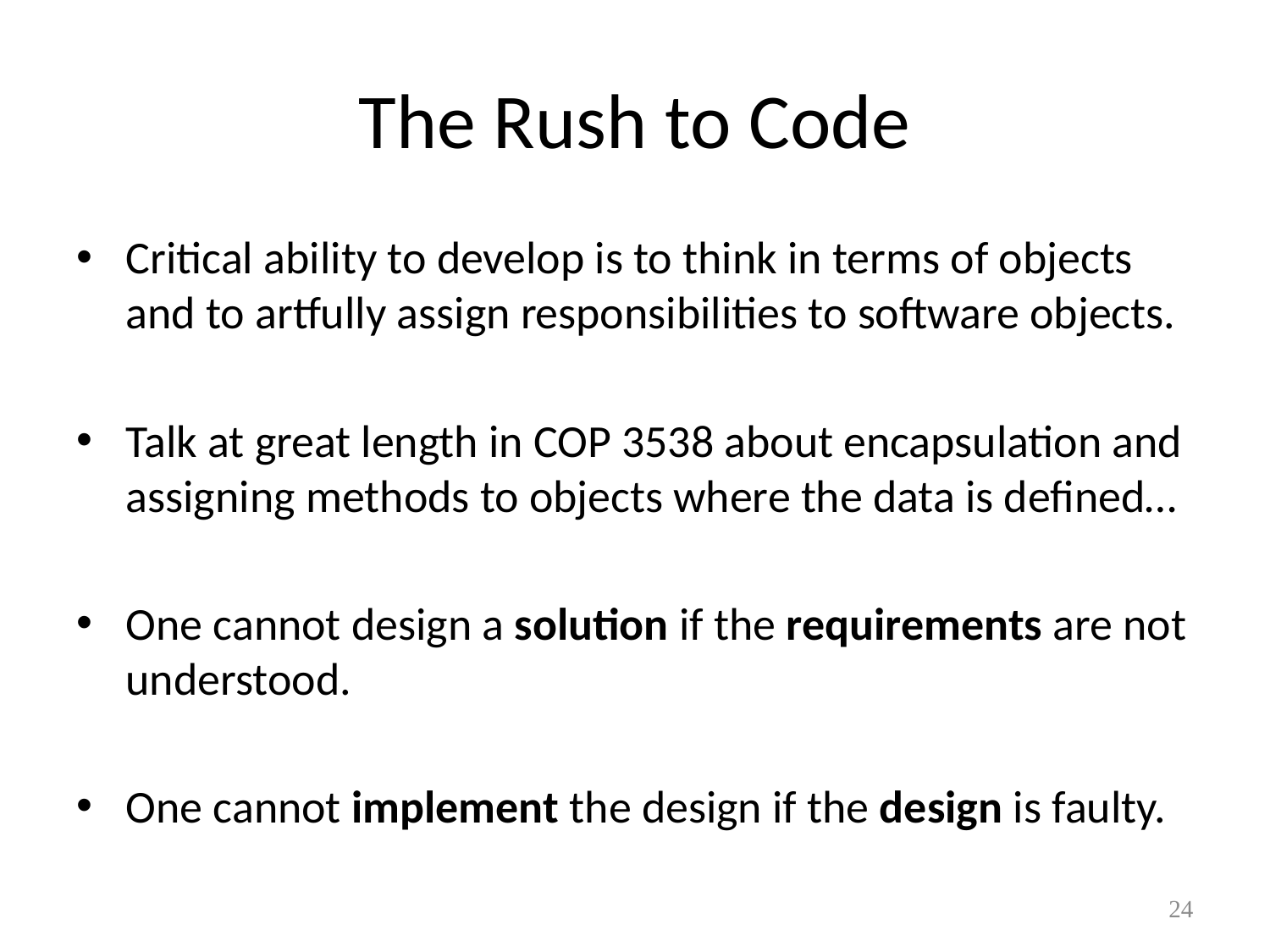

# The Rush to Code
Critical ability to develop is to think in terms of objects and to artfully assign responsibilities to software objects.

Talk at great length in COP 3538 about encapsulation and assigning methods to objects where the data is defined…

One cannot design a solution if the requirements are not understood.

One cannot implement the design if the design is faulty.

24